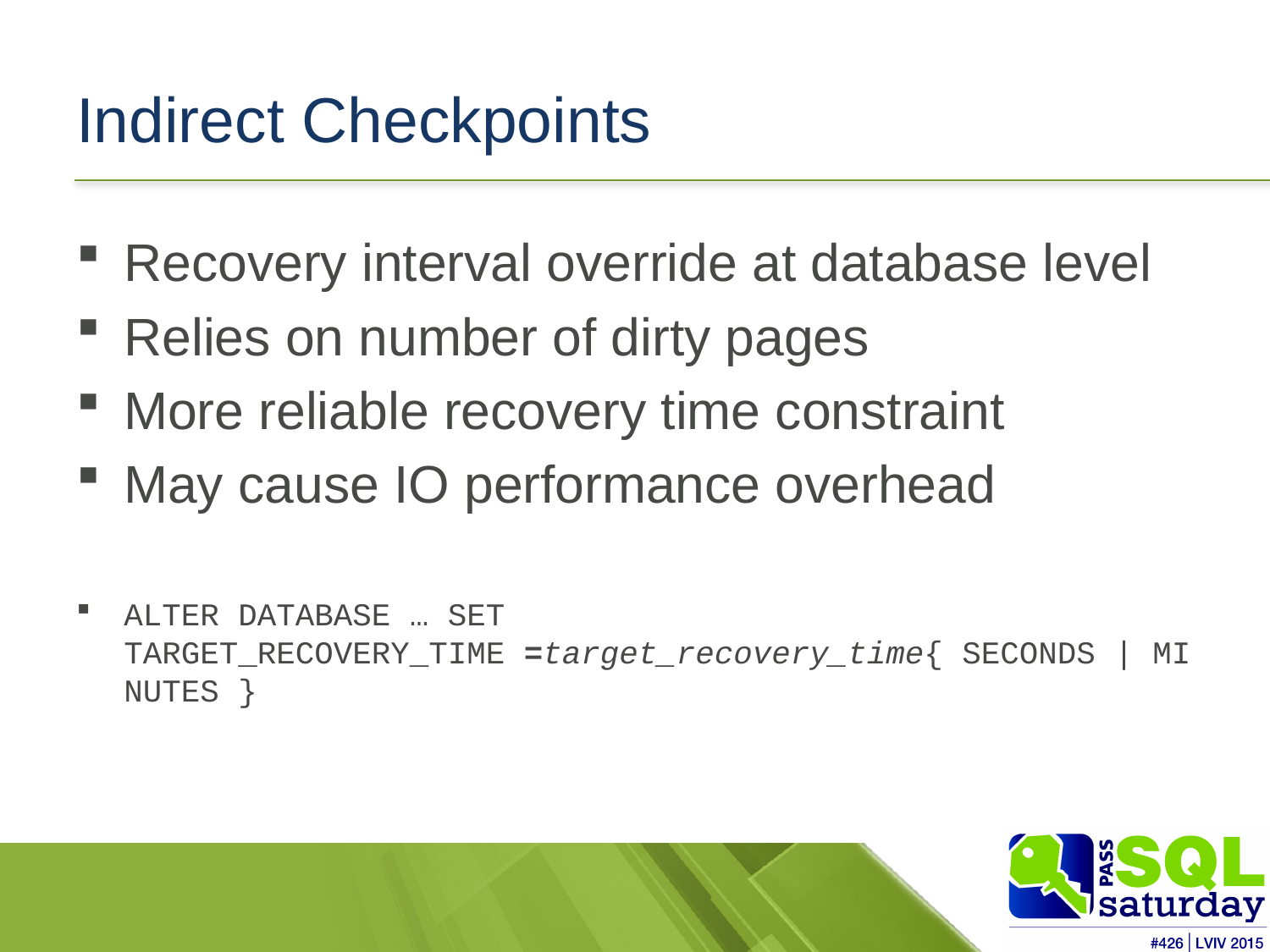

# Indirect Checkpoints
Recovery interval override at database level
Relies on number of dirty pages
More reliable recovery time constraint
May cause IO performance overhead

ALTER DATABASE … SET TARGET_RECOVERY_TIME =target_recovery_time{ SECONDS | MINUTES }